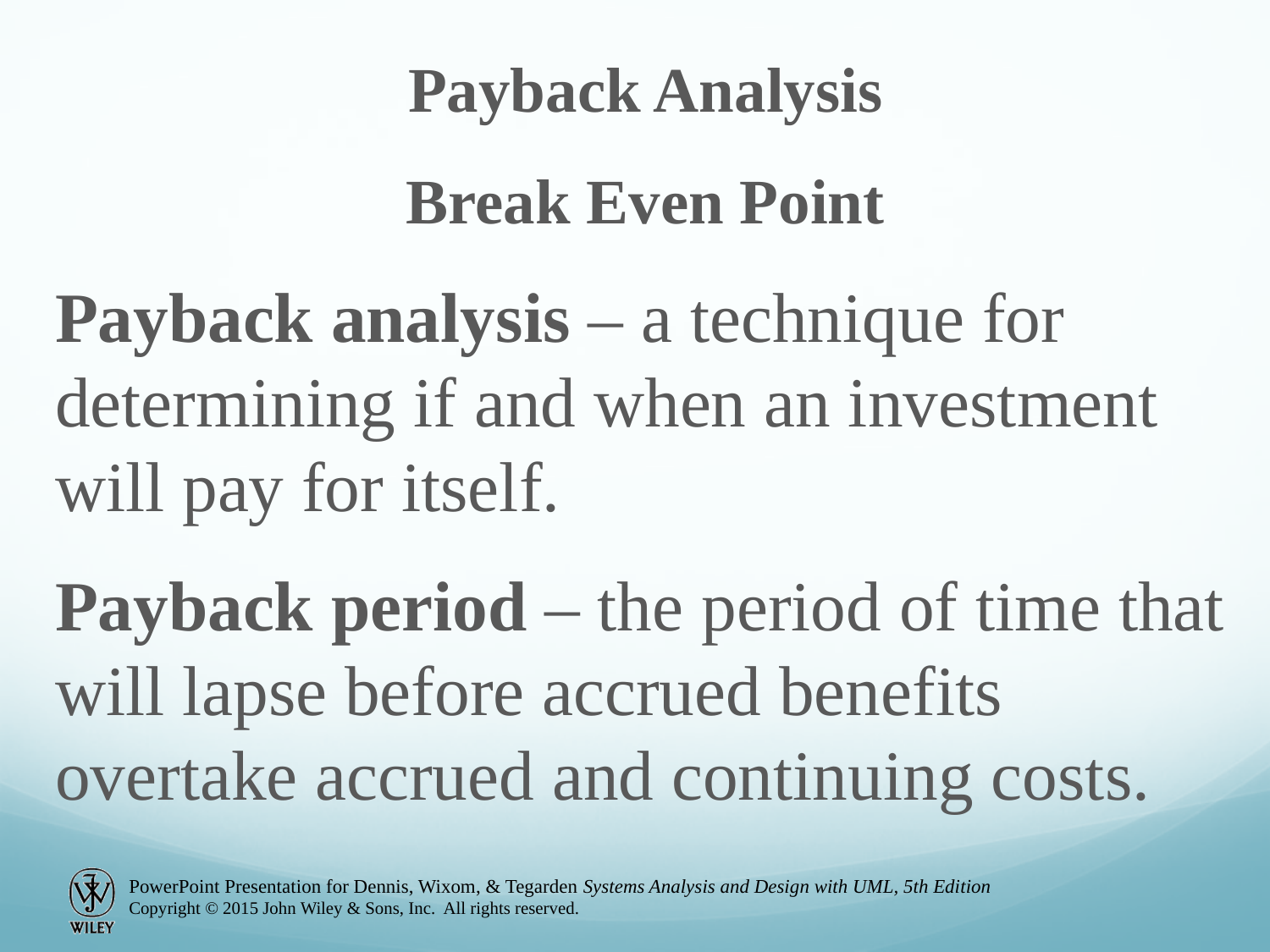

Payback Analysis
Break Even Point
Payback analysis – a technique for determining if and when an investment will pay for itself.
Payback period – the period of time that will lapse before accrued benefits overtake accrued and continuing costs.